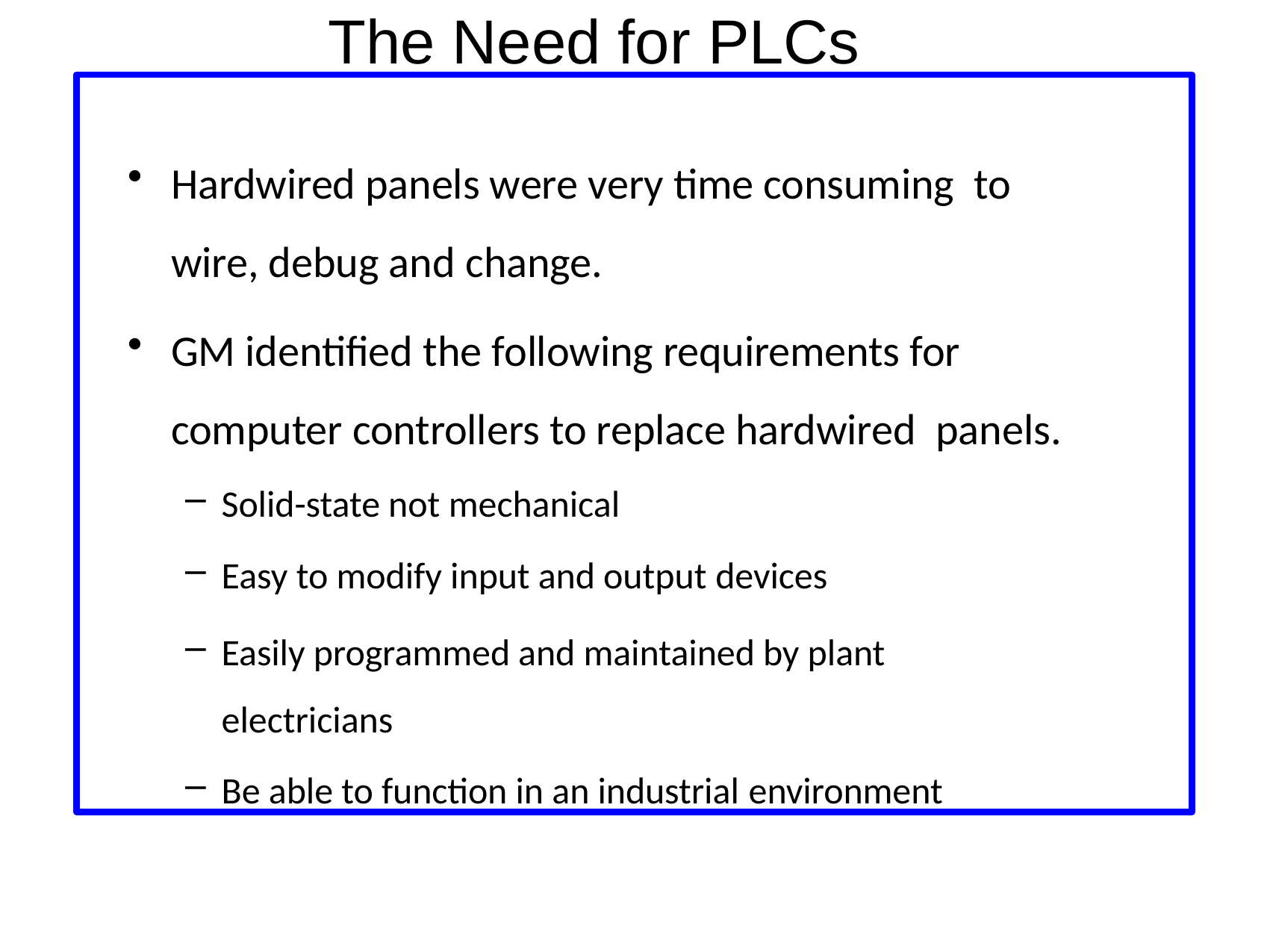

# The Need for PLCs
Hardwired panels were very time consuming  to wire, debug and change.
GM identified the following requirements for  computer controllers to replace hardwired  panels.
Solid-state not mechanical
Easy to modify input and output devices
Easily programmed and maintained by plant  electricians
Be able to function in an industrial environment